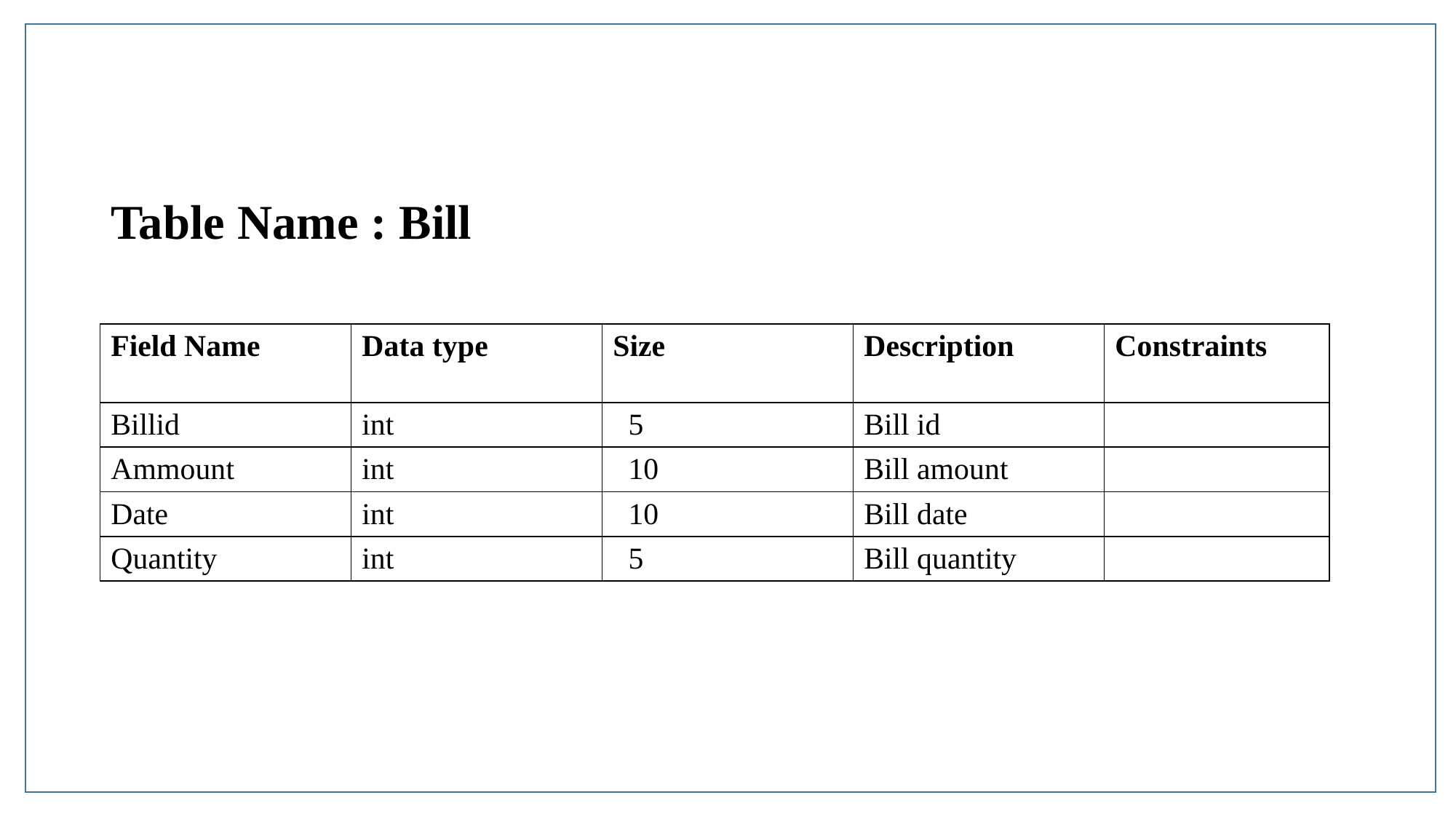

# Table Name : Bill
| Field Name | Data type | Size | Description | Constraints |
| --- | --- | --- | --- | --- |
| Billid | int | 5 | Bill id |  |
| Ammount | int | 10 | Bill amount |  |
| Date | int | 10 | Bill date |  |
| Quantity | int | 5 | Bill quantity |  |